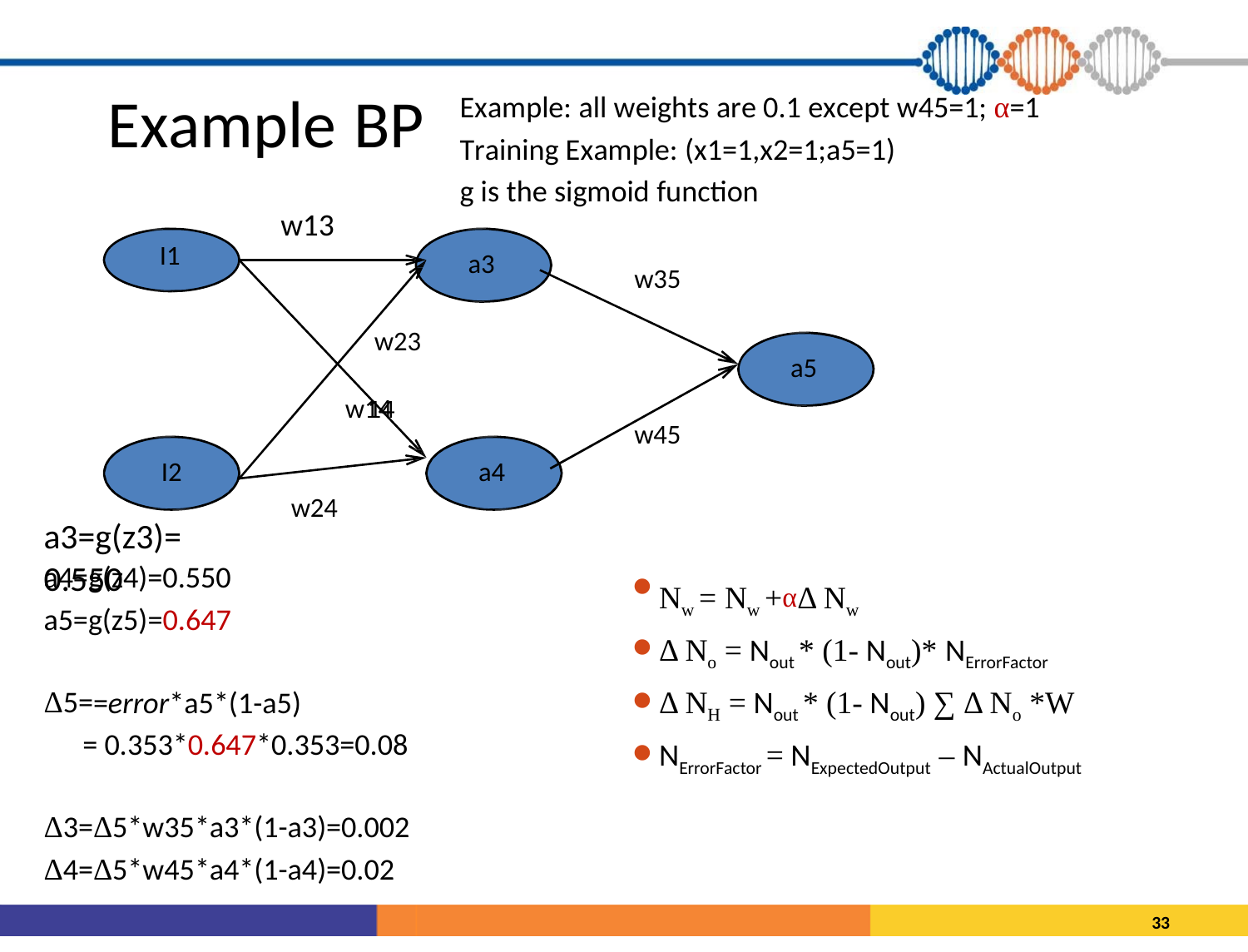

Example: all weights are 0.1 except w45=1; α=1
Training Example: (x1=1,x2=1;a5=1)
g is the sigmoid function
Example
w13
I1
BP

a3
a3

w35

w23

a5

w14
14
w45

I2
a3=g(z3)=0.550
a4
w24
Nw = Nw +αΔ Nw
Δ No = Nout * (1‐ Nout)* NErrorFactor
Δ NH = Nout * (1‐ Nout) ∑ Δ No *W
NErrorFactor = NExpectedOutput – NActualOutput
a4=g(z4)=0.550
a5=g(z5)=0.647
Δ5==error*a5*(1-a5)
= 0.353*0.647*0.353=0.08

Δ3=Δ5*w35*a3*(1-a3)=0.002
Δ4=Δ5*w45*a4*(1-a4)=0.02

33